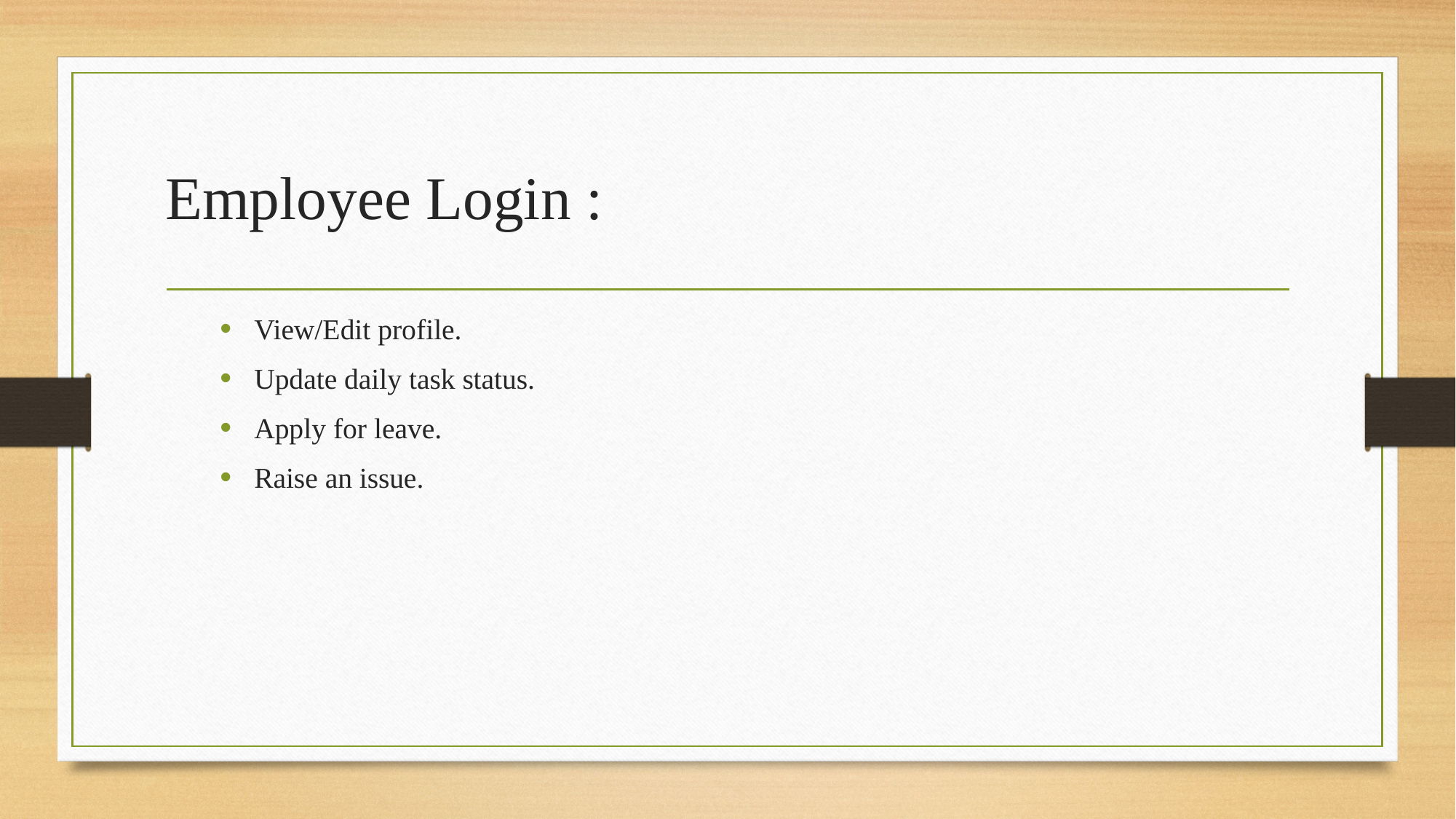

# Employee Login :
View/Edit profile.
Update daily task status.
Apply for leave.
Raise an issue.